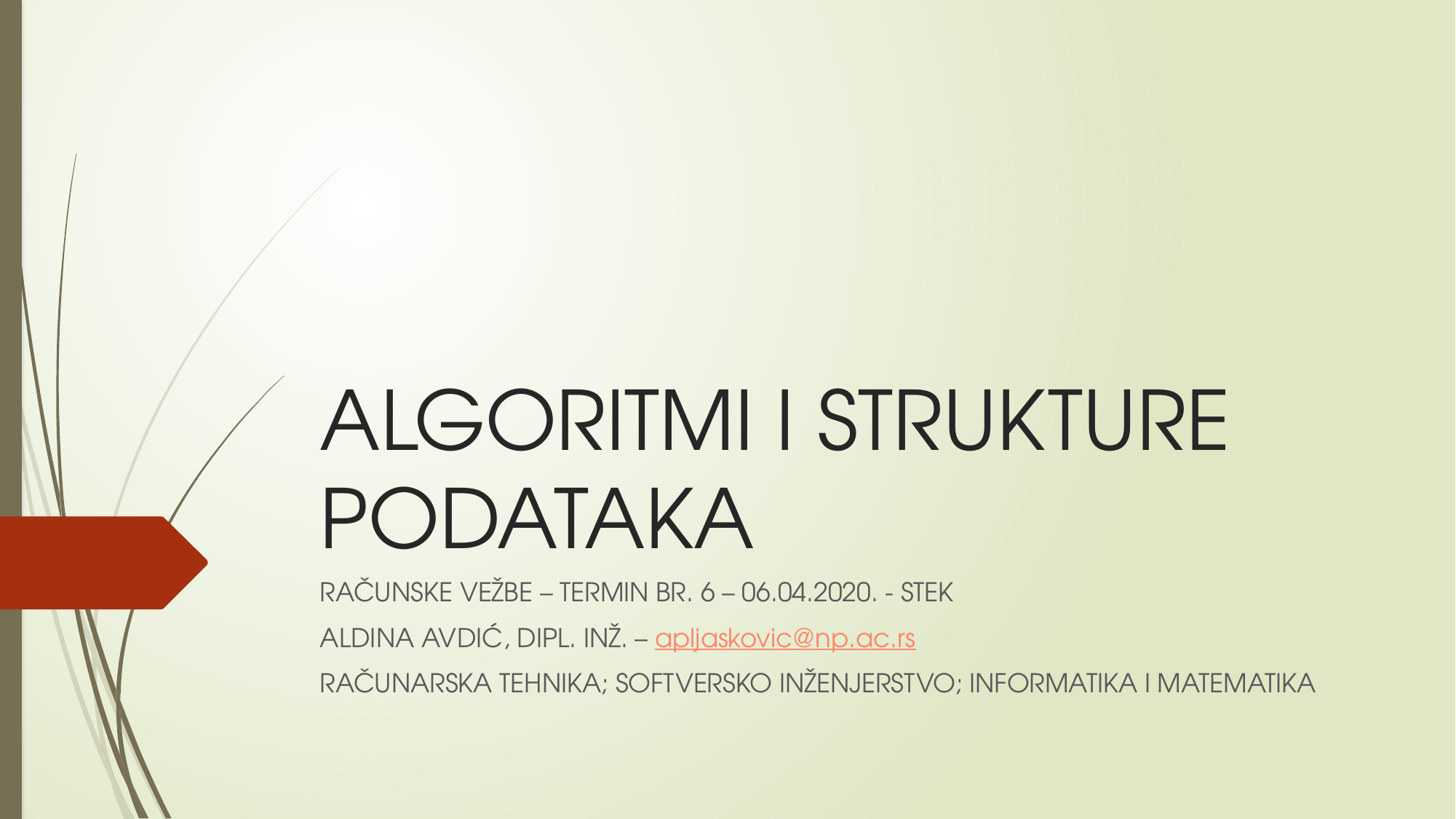

# ALGORITMI I STRUKTURE PODATAKA
RAČUNSKE VEŽBE – TERMIN BR. 6 – 06.04.2020. - STEK
ALDINA AVDIĆ, DIPL. INŽ. – apljaskovic@np.ac.rs
RAČUNARSKA TEHNIKA; SOFTVERSKO INŽENJERSTVO; INFORMATIKA I MATEMATIKA